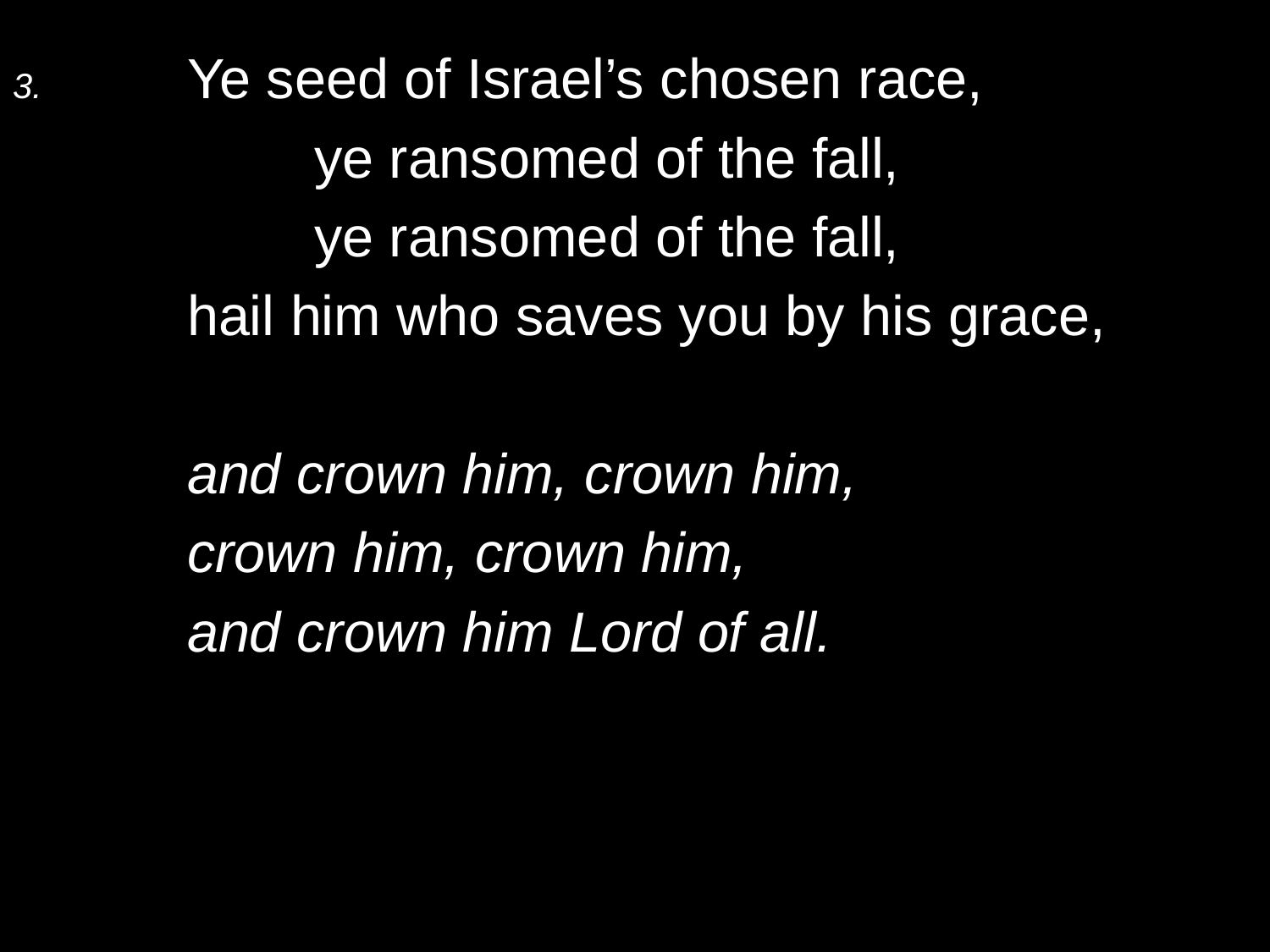

3.	Ye seed of Israel’s chosen race,
		ye ransomed of the fall,
		ye ransomed of the fall,
	hail him who saves you by his grace,

	and crown him, crown him,
	crown him, crown him,
	and crown him Lord of all.